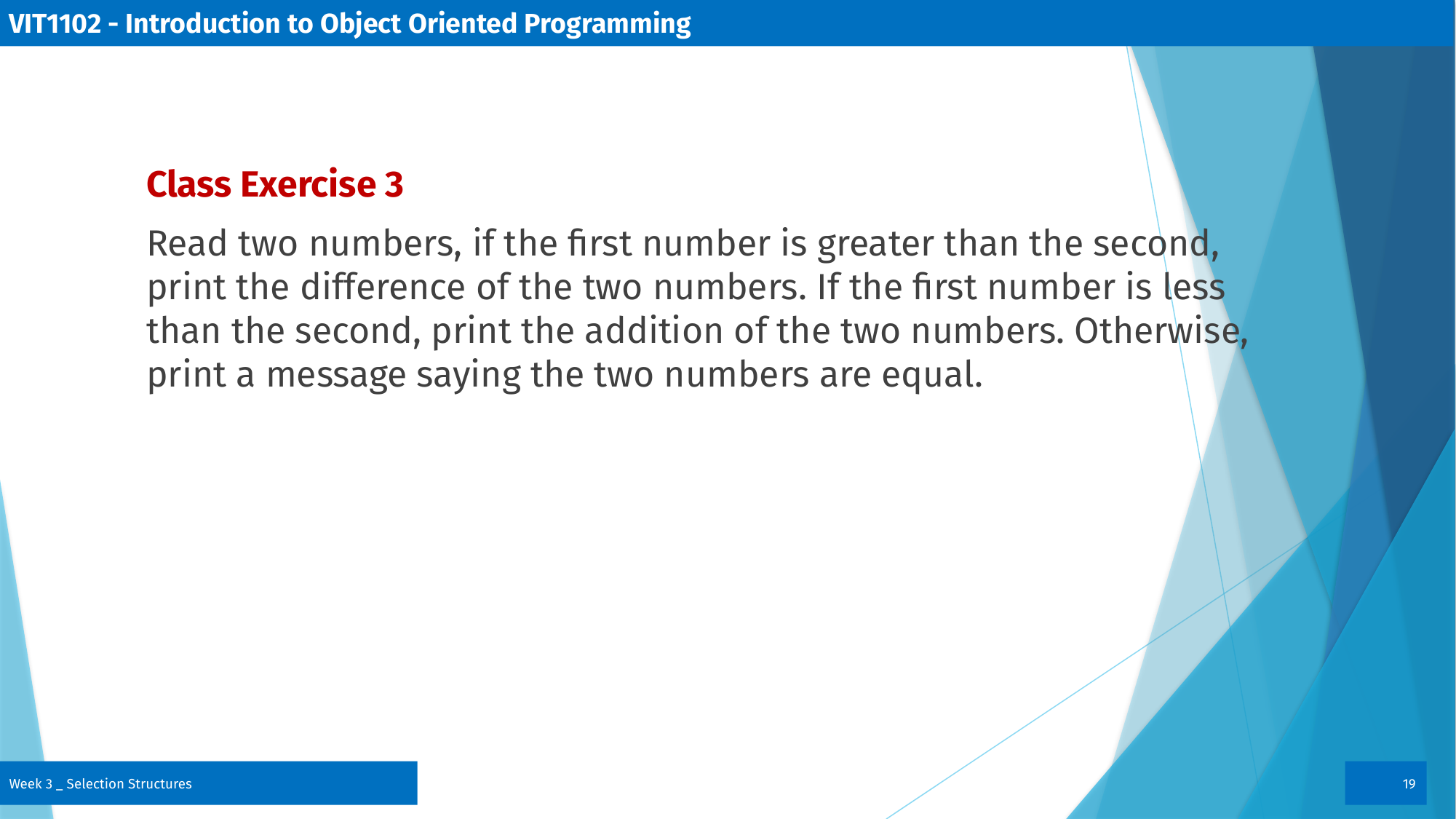

# VIT1102 - Introduction to Object Oriented Programming
Class Exercise 3
Read two numbers, if the first number is greater than the second, print the difference of the two numbers. If the first number is less than the second, print the addition of the two numbers. Otherwise, print a message saying the two numbers are equal.
19
Week 3 _ Selection Structures